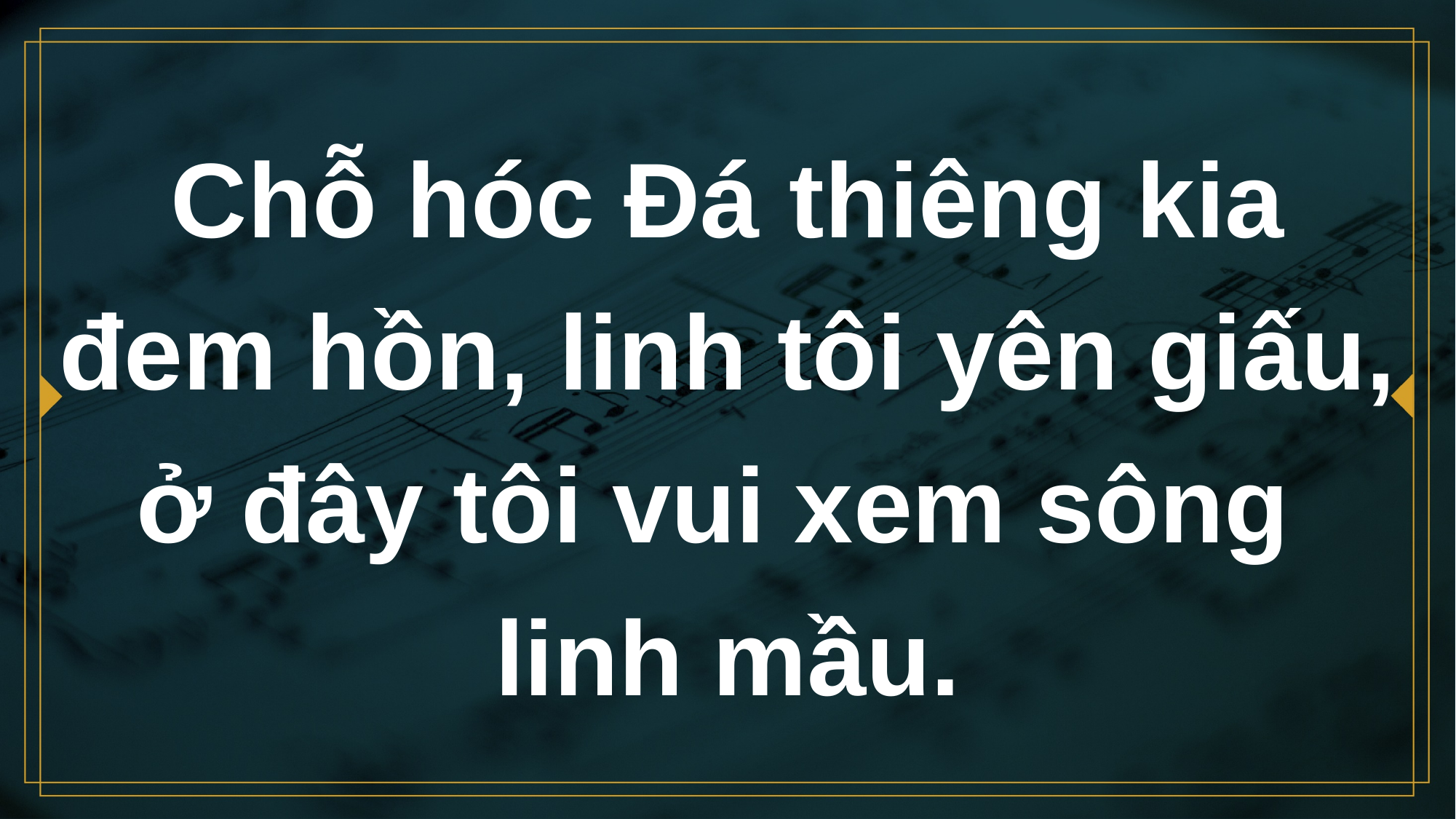

# Chỗ hóc Đá thiêng kia đem hồn, linh tôi yên giấu, ở đây tôi vui xem sông linh mầu.